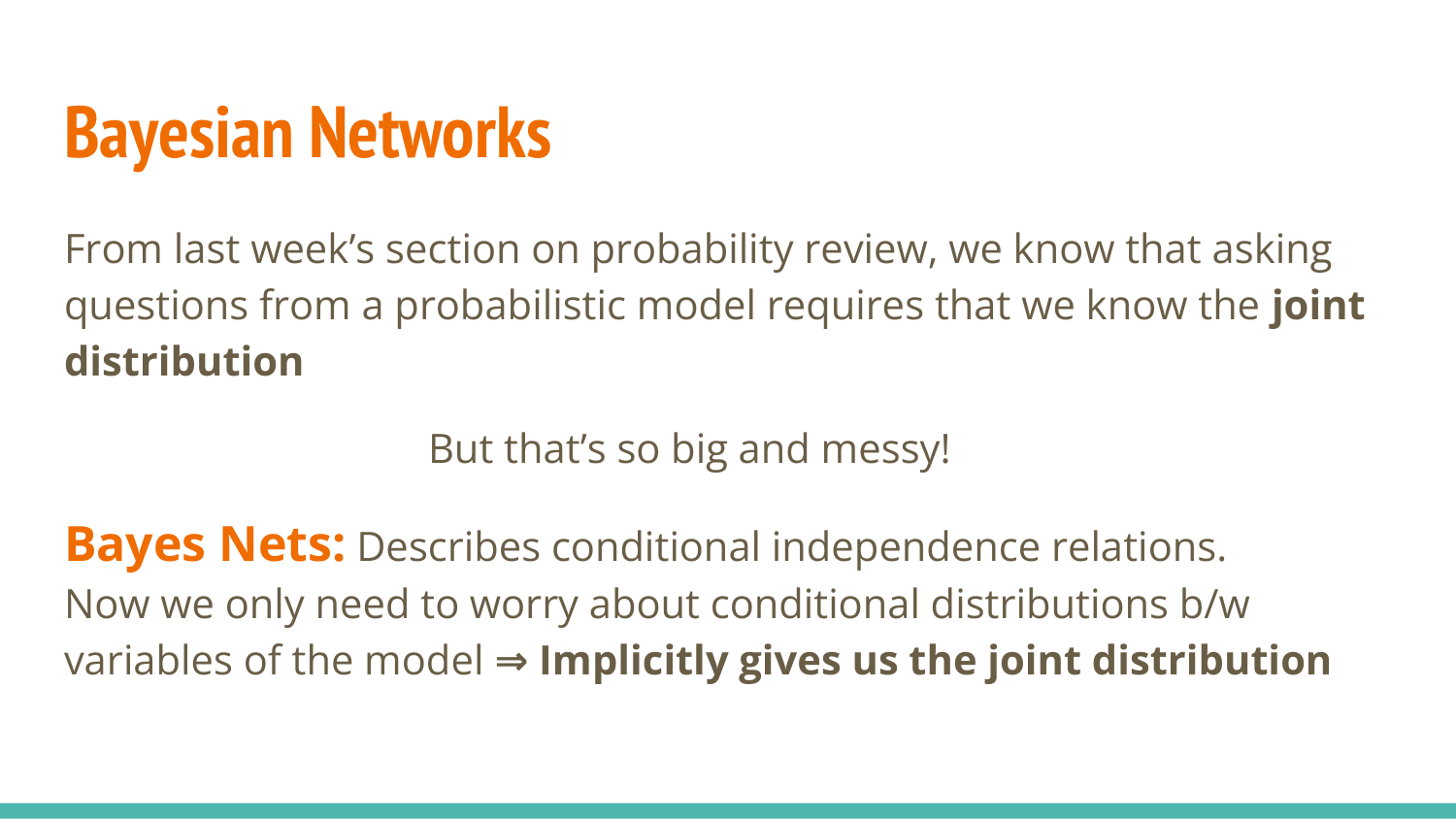

# Bayesian Networks
From last week’s section on probability review, we know that asking questions from a probabilistic model requires that we know the joint distribution
But that’s so big and messy!
Bayes Nets: Describes conditional independence relations.
Now we only need to worry about conditional distributions b/w variables of the model ⇒ Implicitly gives us the joint distribution